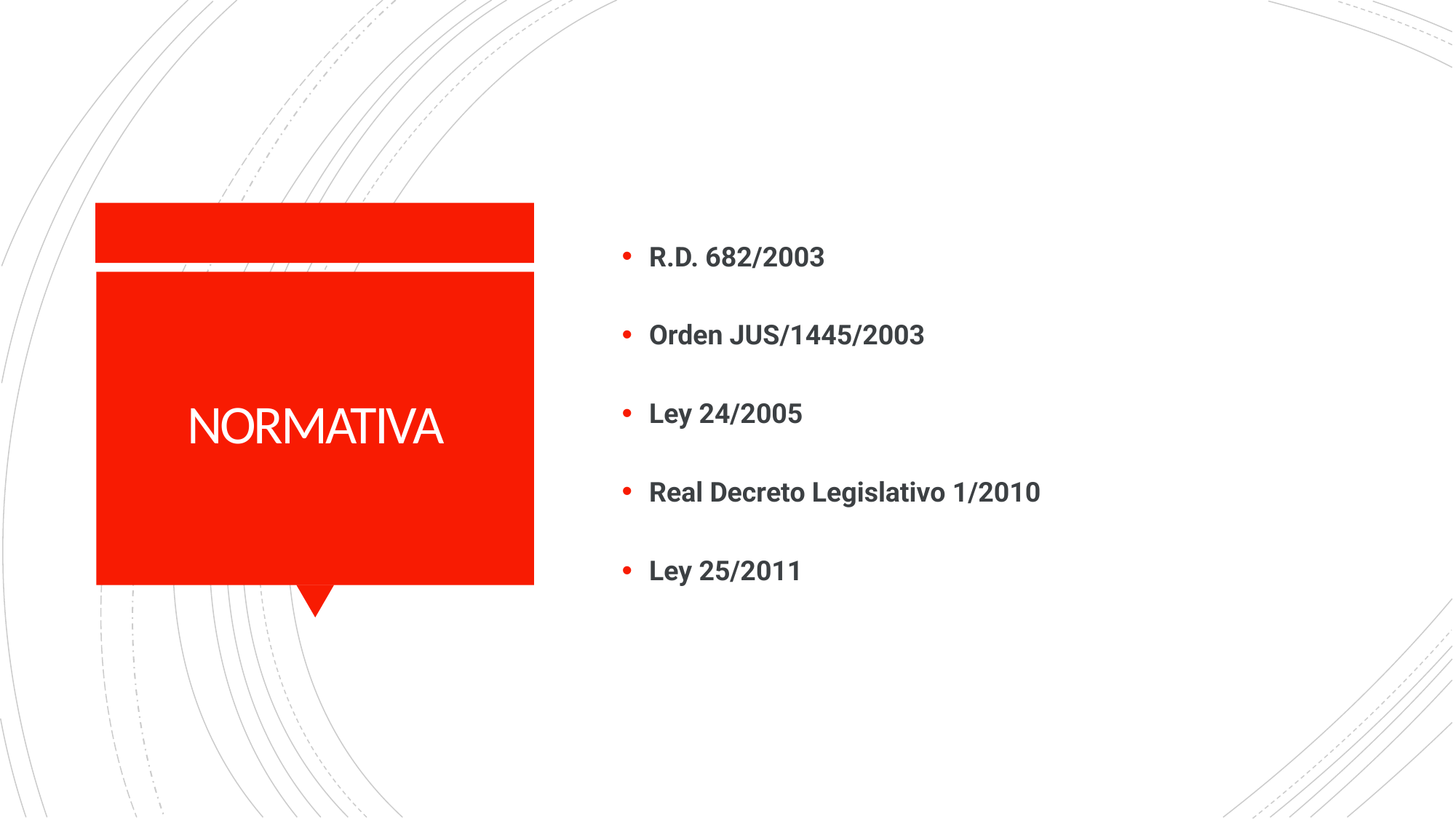

R.D. 682/2003

Orden JUS/1445/2003

Ley 24/2005

Real Decreto Legislativo 1/2010

Ley 25/2011
NORMATIVA